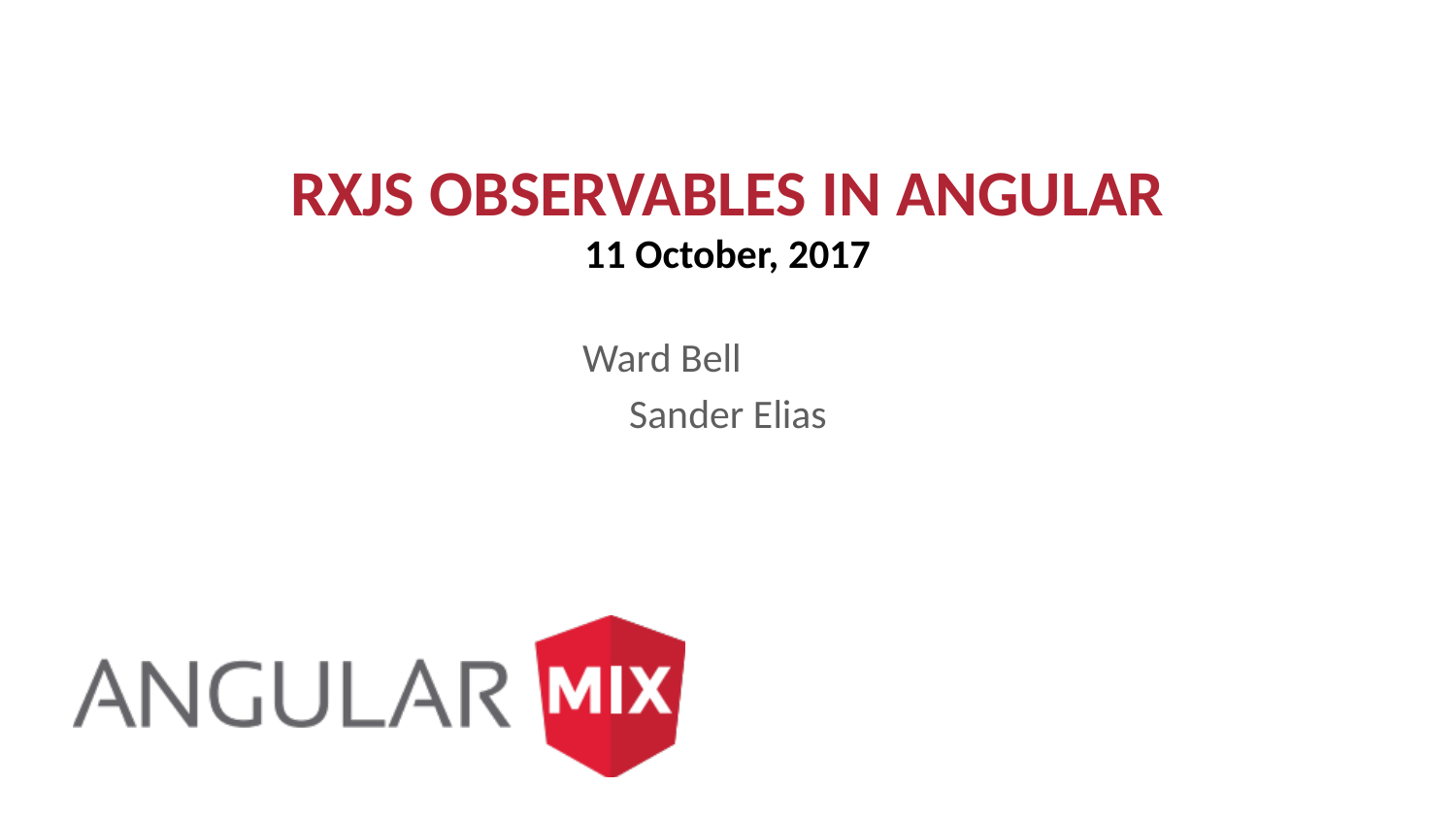

# RxJS OBSERVABLES IN ANGULAR 11 October, 2017
Ward Bell
Sander Elias